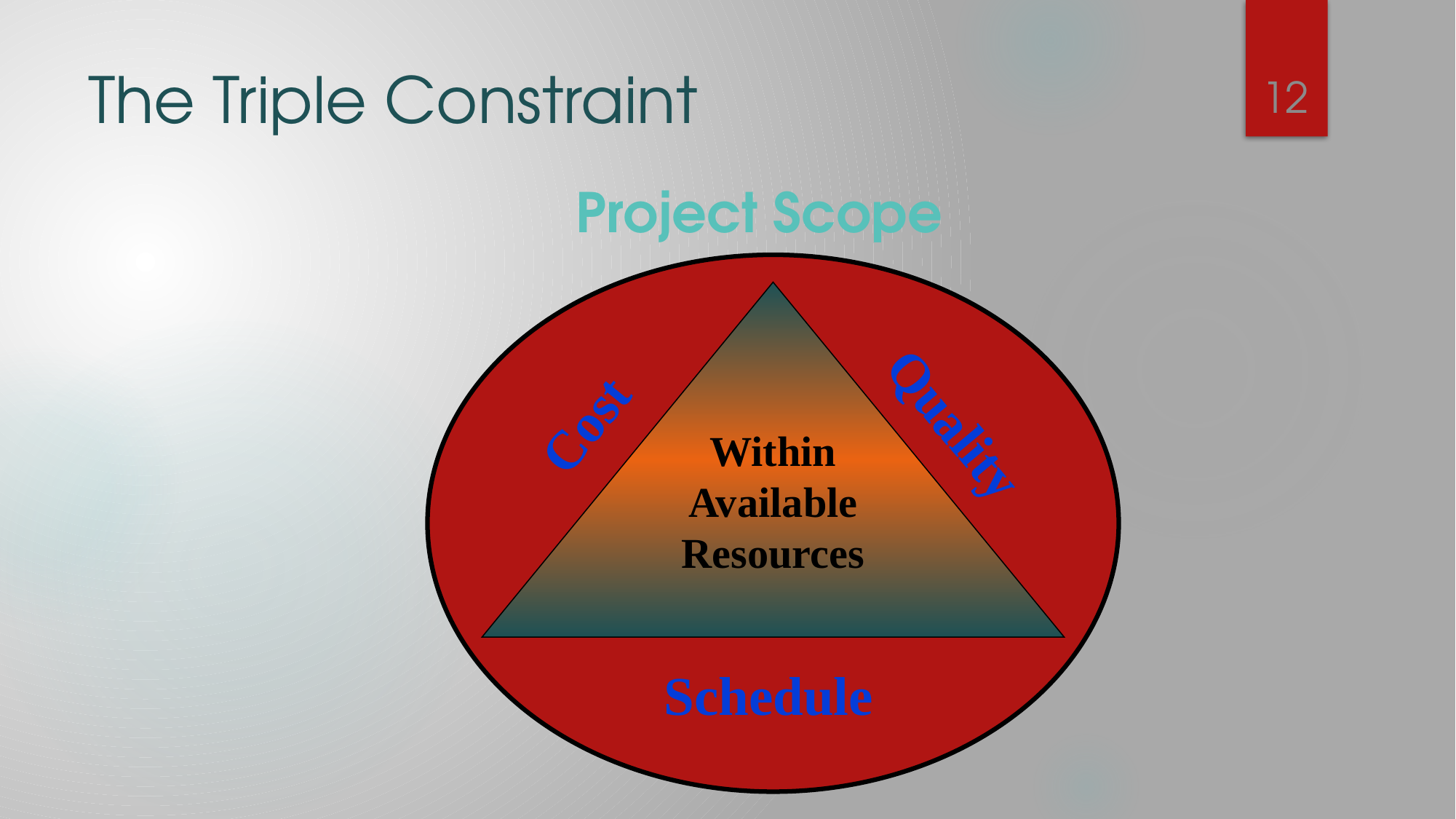

12
# The Triple Constraint
Project Scope

Cost
Quality
Within Available Resources
Schedule